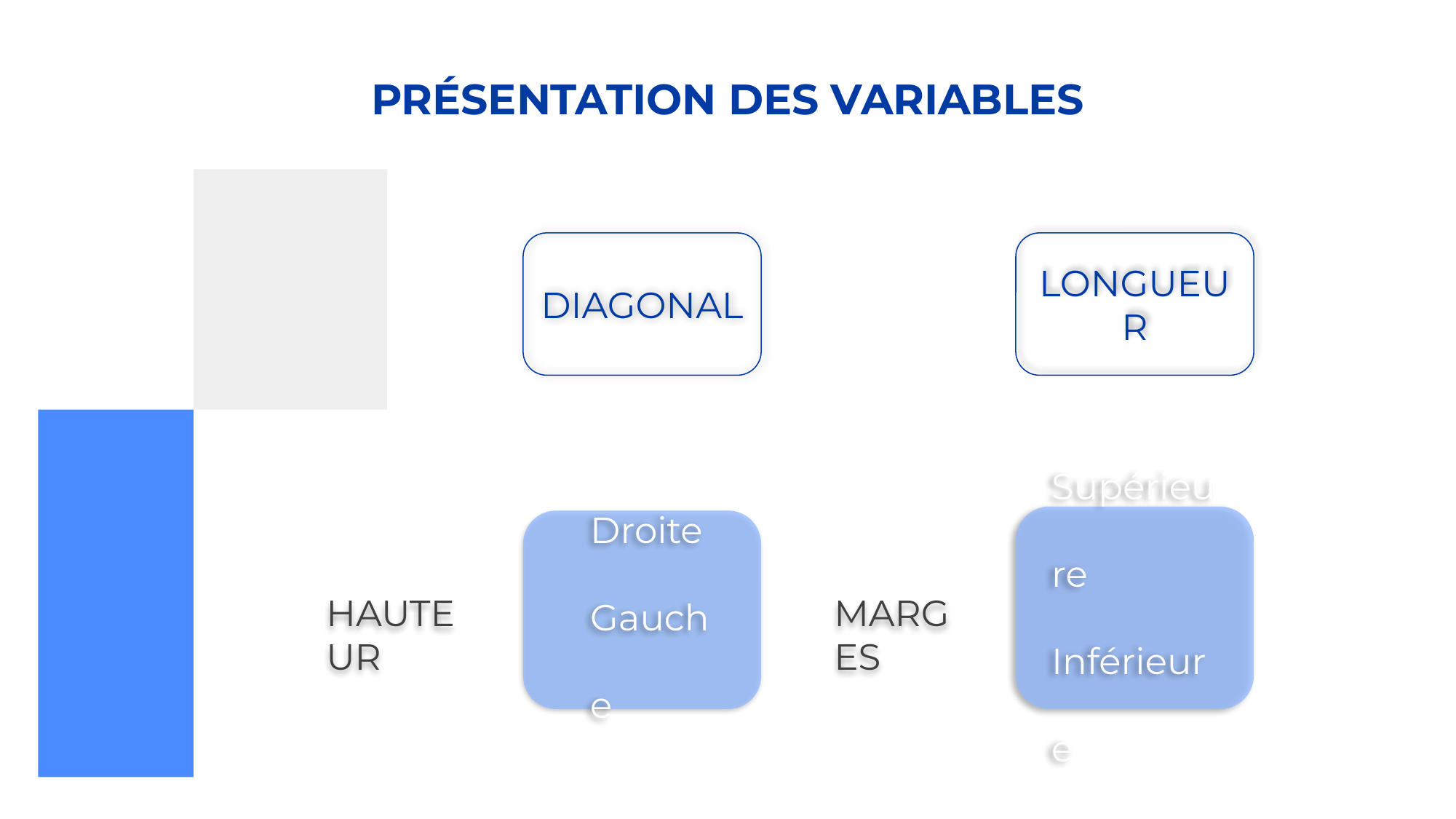

# PRÉSENTATION DES VARIABLES
DIAGONAL
LONGUEUR
Droite
Gauche
Supérieure
Inférieure

MARGES
HAUTEUR